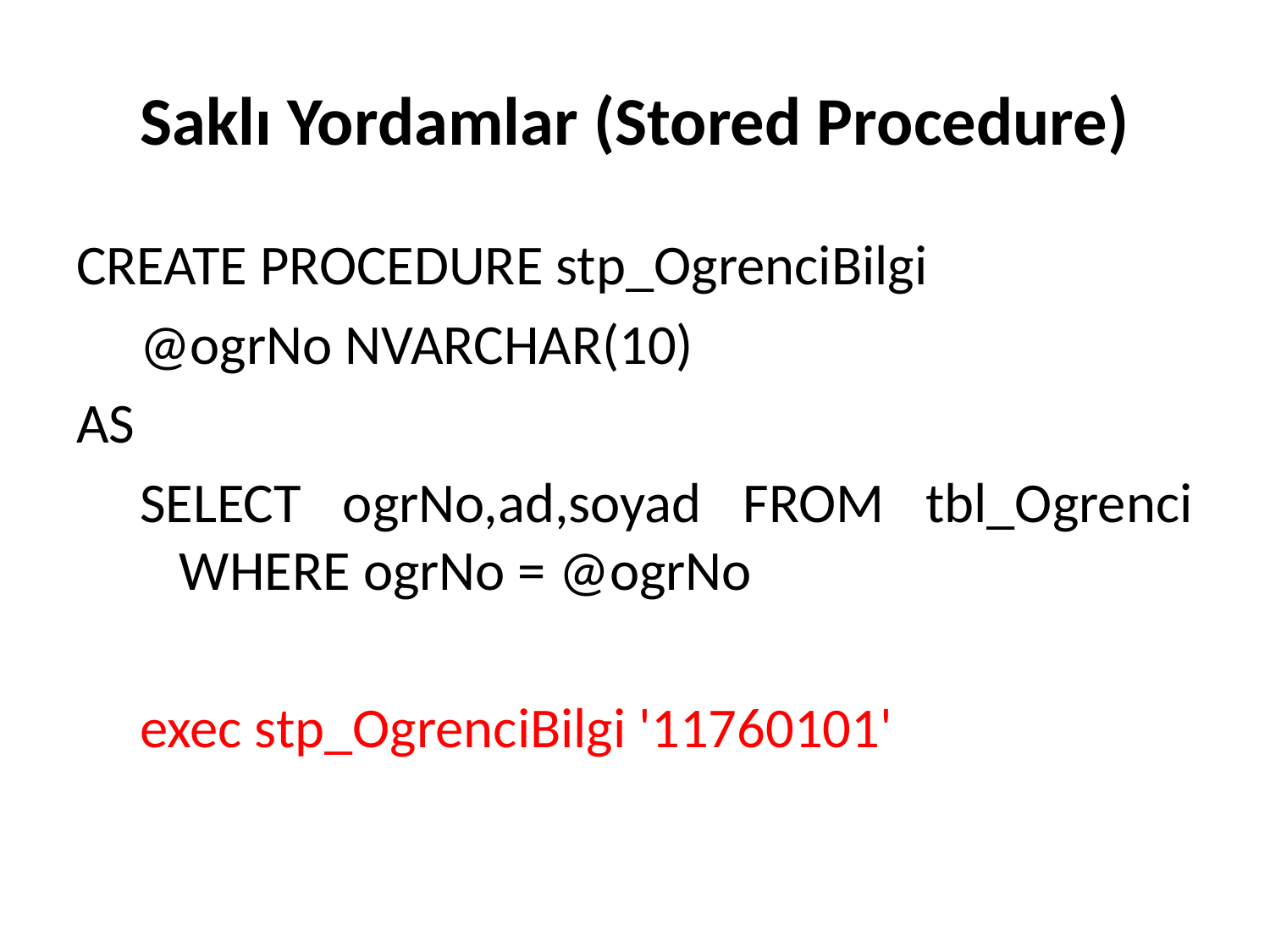

# Saklı Yordamlar (Stored Procedure)
CREATE PROCEDURE stp_OgrenciBilgi
@ogrNo NVARCHAR(10)
AS
SELECT ogrNo,ad,soyad FROM tbl_Ogrenci WHERE ogrNo = @ogrNo

exec stp_OgrenciBilgi '11760101'